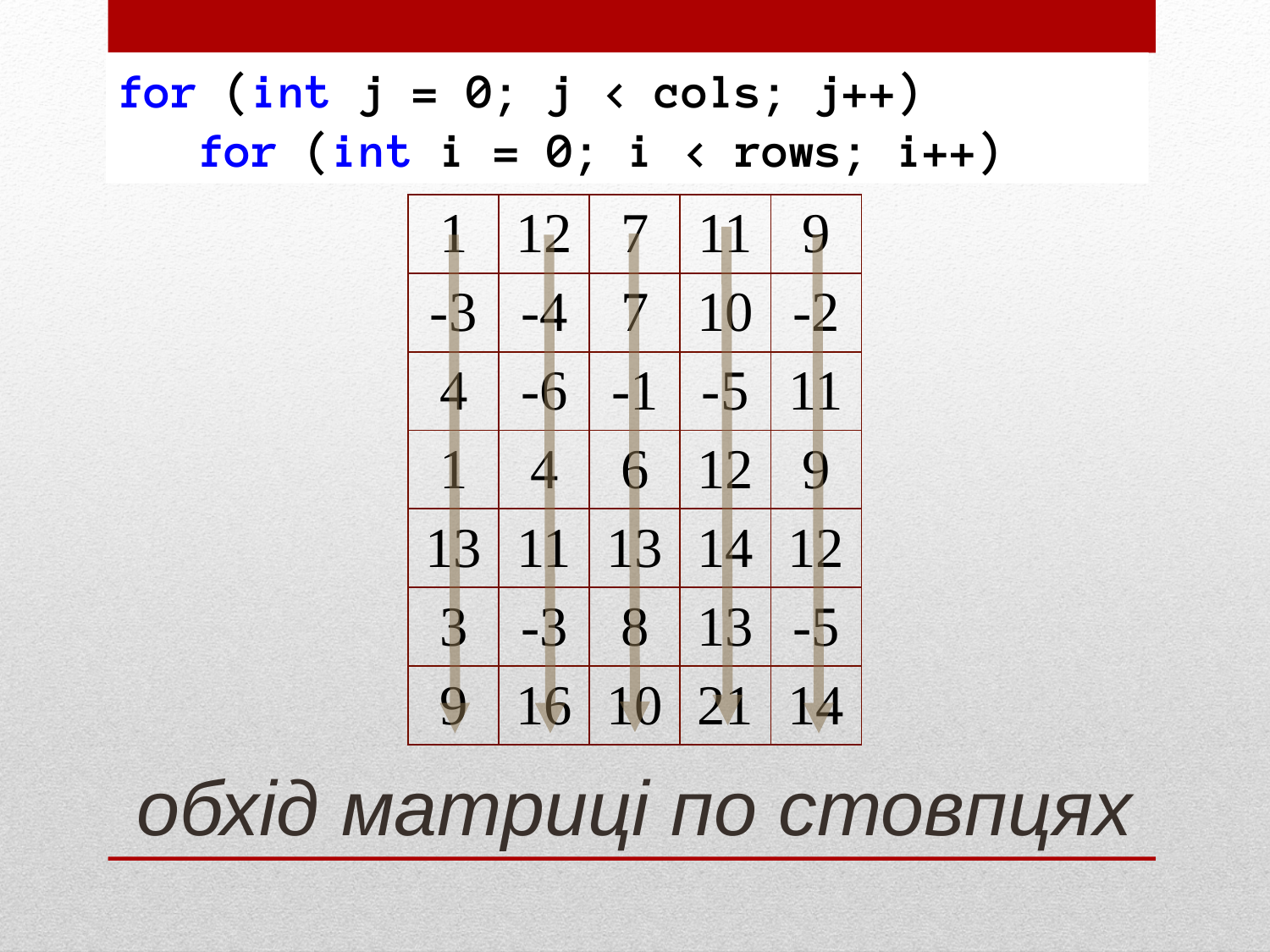

for (int j = 0; j < cols; j++)
   for (int i = 0; i < rows; i++)
| 1 | 12 | 7 | 11 | 9 |
| --- | --- | --- | --- | --- |
| -3 | -4 | 7 | 10 | -2 |
| 4 | -6 | -1 | -5 | 11 |
| 1 | 4 | 6 | 12 | 9 |
| 13 | 11 | 13 | 14 | 12 |
| 3 | -3 | 8 | 13 | -5 |
| 9 | 16 | 10 | 21 | 14 |
обхід матриці по стовпцях